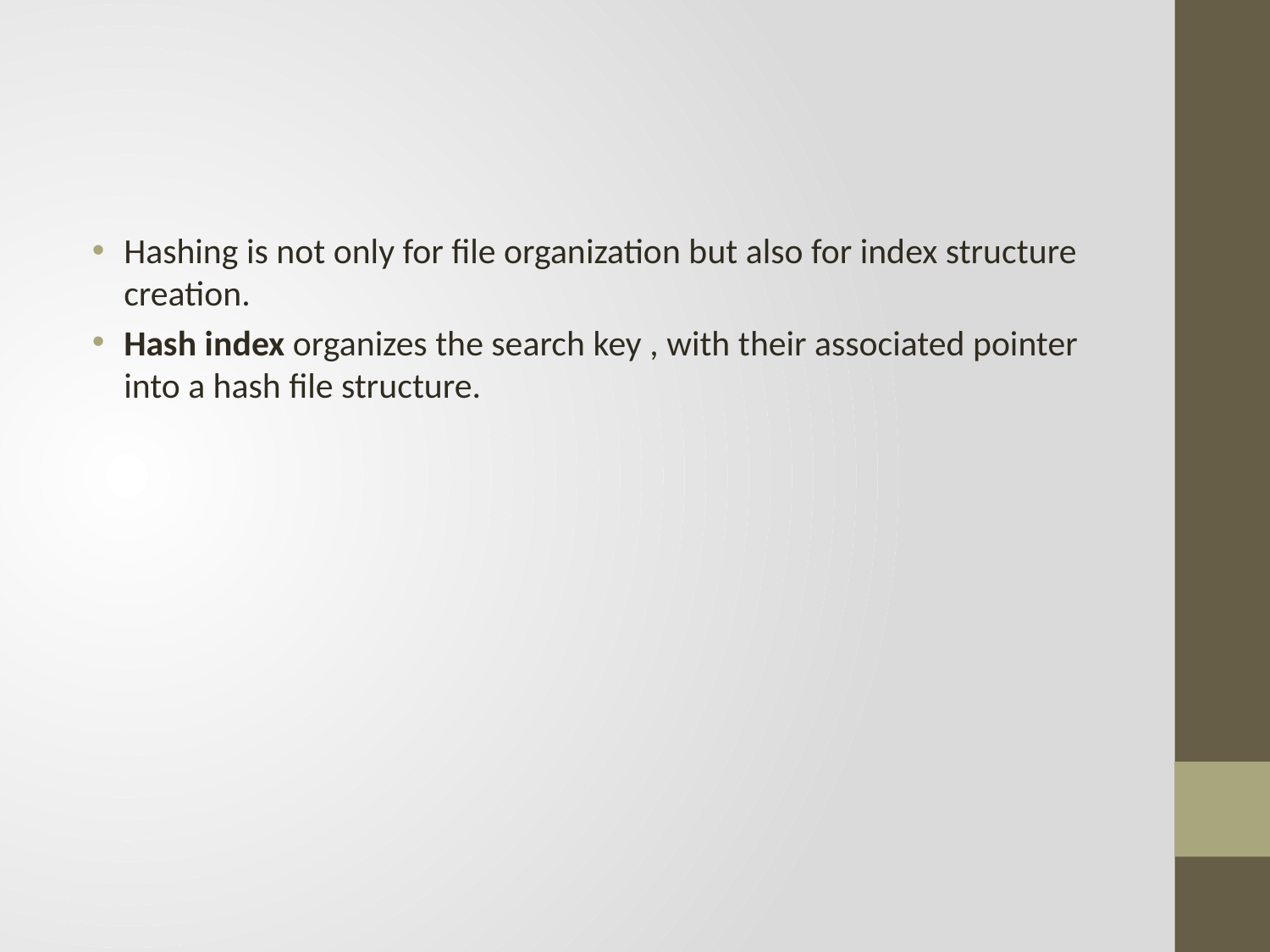

#
Hashing is not only for file organization but also for index structure creation.
Hash index organizes the search key , with their associated pointer into a hash file structure.